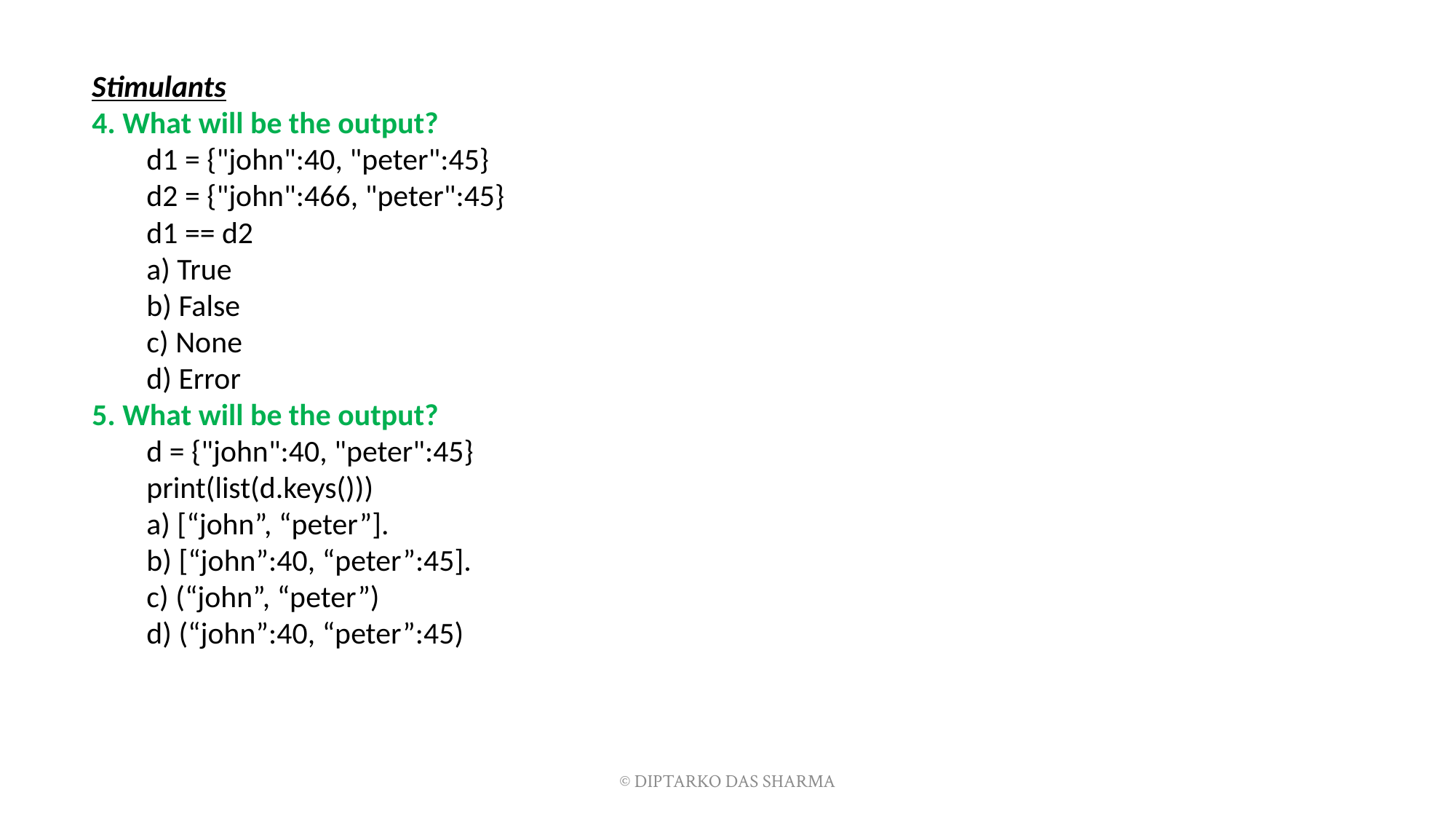

Stimulants
4. What will be the output?
d1 = {"john":40, "peter":45}
d2 = {"john":466, "peter":45}
d1 == d2
a) True
b) False
c) None
d) Error
5. What will be the output?
d = {"john":40, "peter":45}
print(list(d.keys()))
a) [“john”, “peter”].
b) [“john”:40, “peter”:45].
c) (“john”, “peter”)
d) (“john”:40, “peter”:45)

© DIPTARKO DAS SHARMA